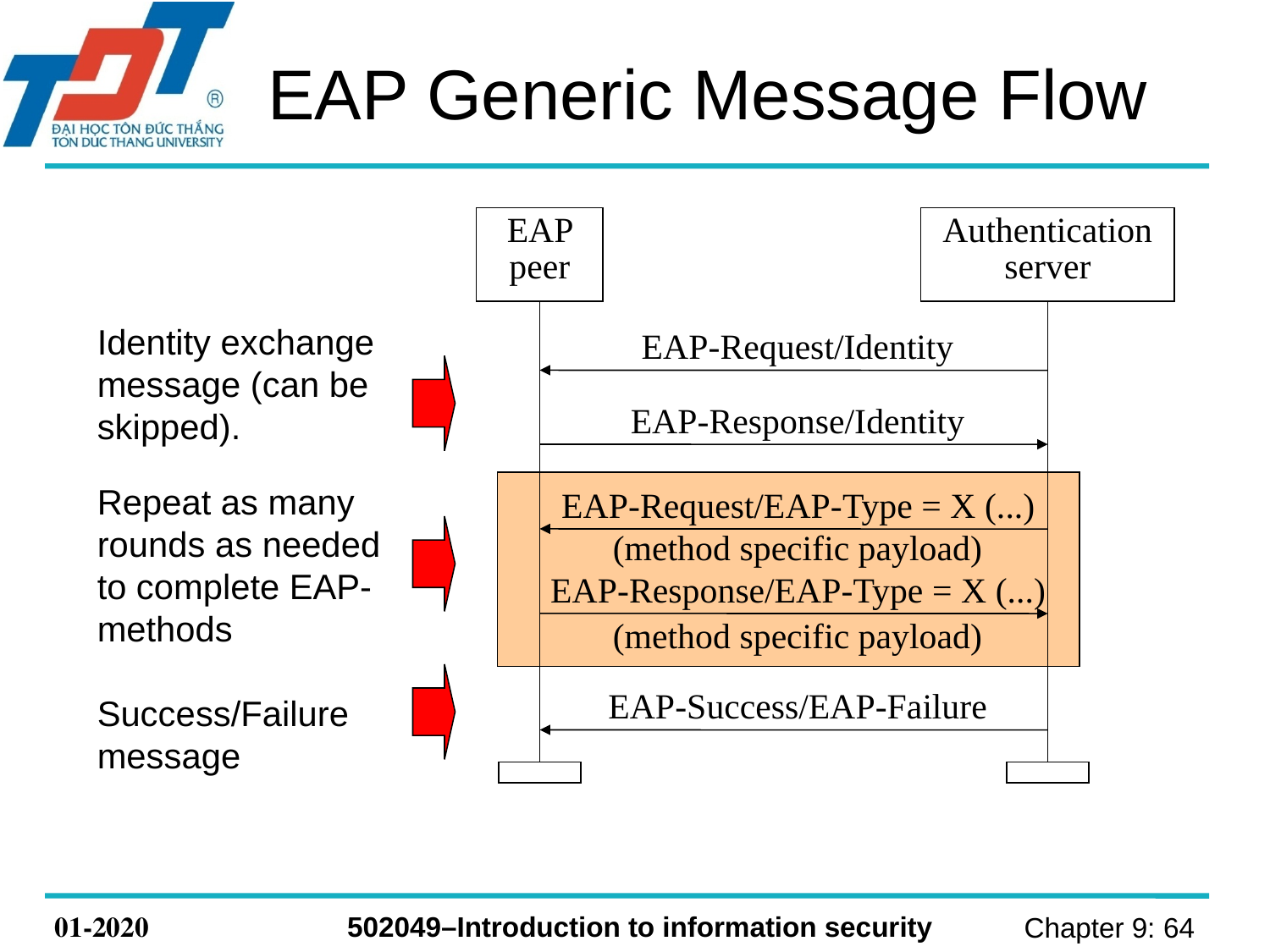

# EAP Generic Message Flow

EAP peer
Authentication server
Identity exchange message (can be skipped).
EAP-Request/Identity

EAP-Response/Identity

Repeat as many rounds as needed to complete EAP-methods
EAP-Request/EAP-Type = X (...)

(method specific payload)

EAP-Response/EAP-Type = X (...)

(method specific payload)

EAP-Success/EAP-Failure
Success/Failure message